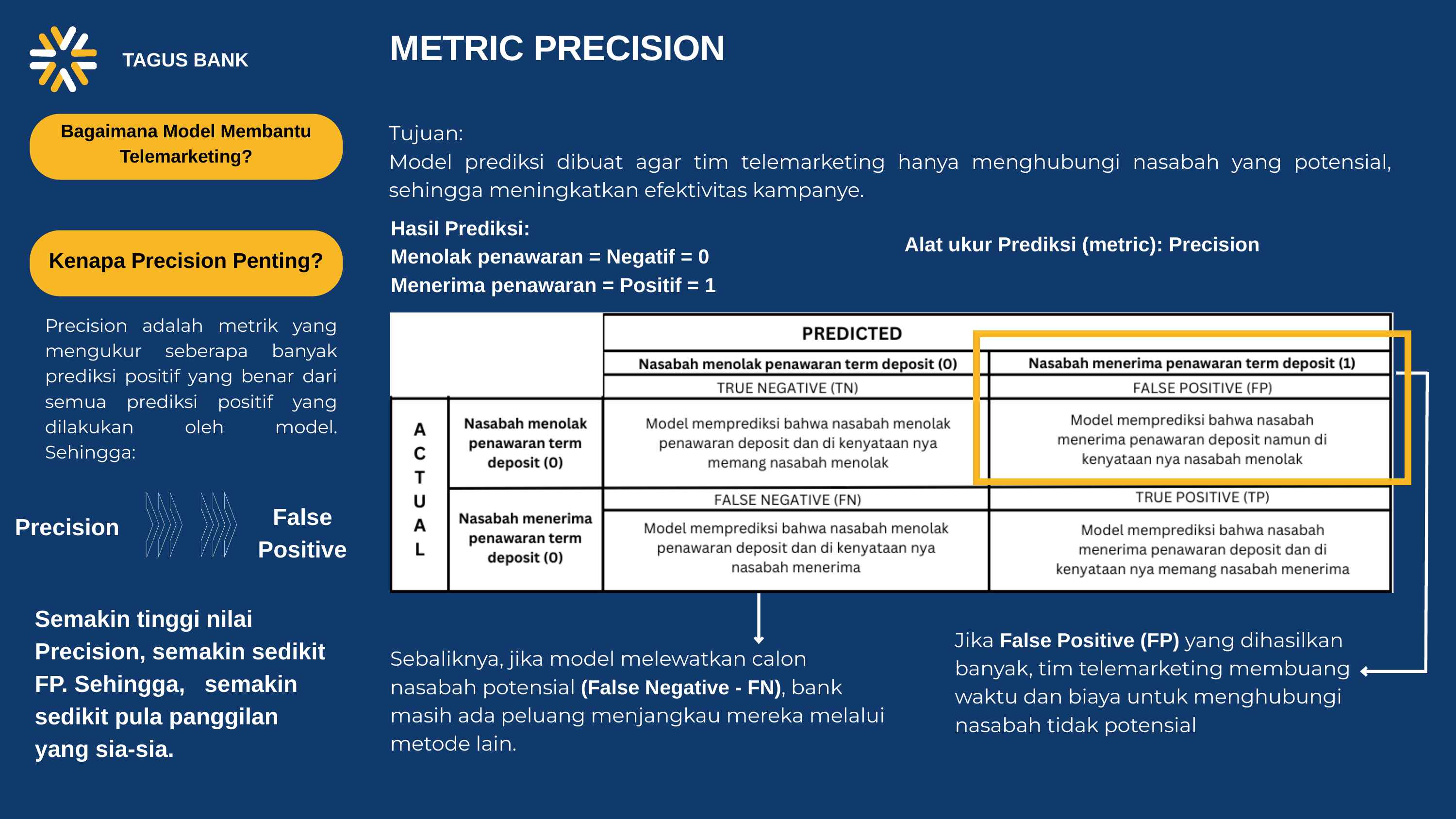

TAGUS BANK
METRIC PRECISION

Bagaimana Model Membantu Telemarketing?
Tujuan:
Model prediksi dibuat agar tim telemarketing hanya menghubungi nasabah yang potensial, sehingga meningkatkan efektivitas kampanye.

Hasil Prediksi:
Menolak penawaran = Negatif = 0
Menerima penawaran = Positif = 1
Alat ukur Prediksi (metric): Precision

Kenapa Precision Penting?
⁠Precision adalah metrik yang mengukur seberapa banyak prediksi positif yang benar dari semua prediksi positif yang dilakukan oleh model. Sehingga:

False Positive

Precision

Semakin tinggi nilai  Precision, semakin sedikit FP. Sehingga,   semakin sedikit pula panggilan yang sia-sia.
Jika False Positive (FP) yang dihasilkan banyak, tim telemarketing membuang waktu dan biaya untuk menghubungi nasabah tidak potensial
Sebaliknya, jika model melewatkan calon nasabah potensial (False Negative - FN), bank masih ada peluang menjangkau mereka melalui metode lain.